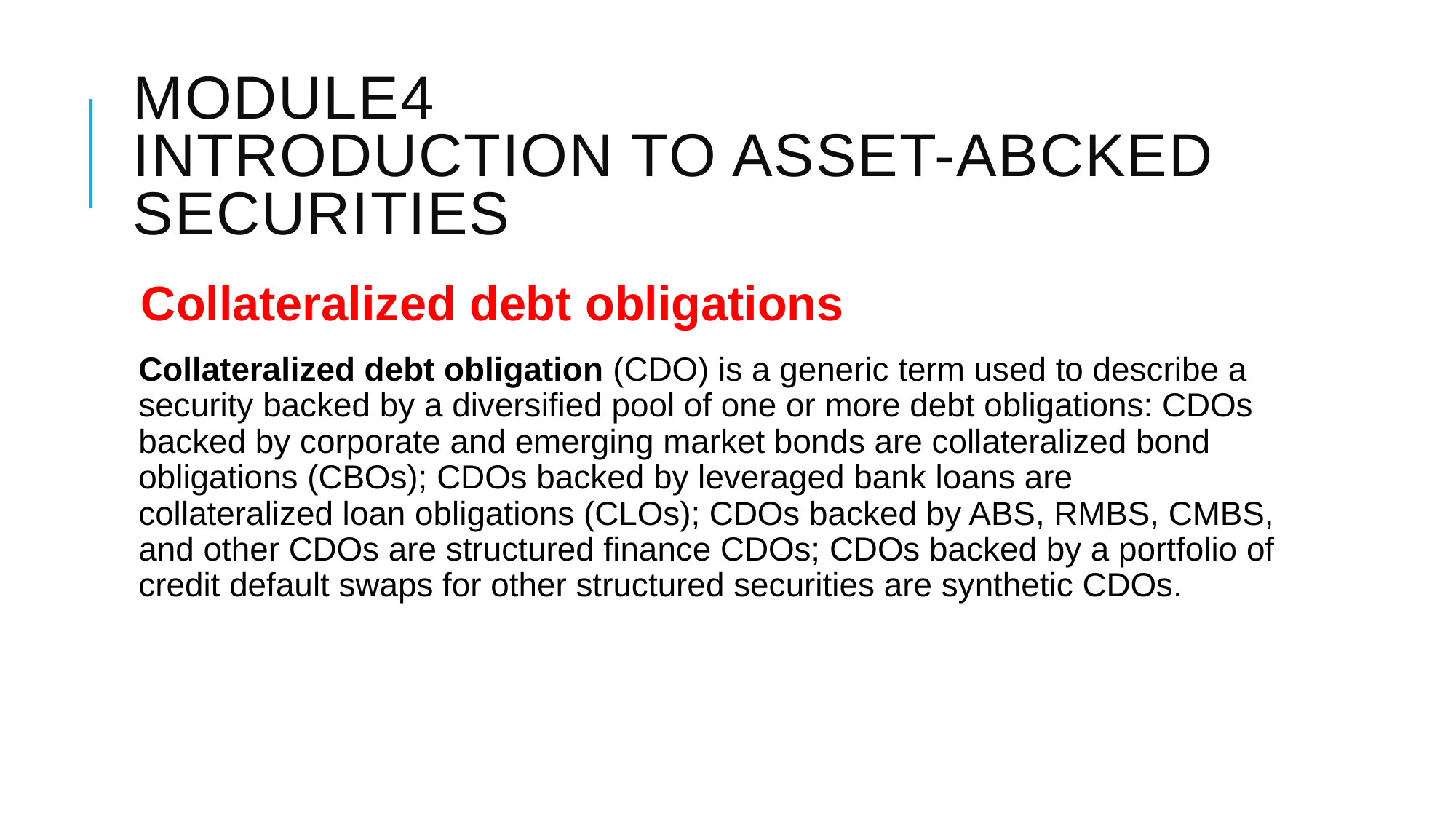

# Module4 Introduction to ASSET-ABCKED SECURITIES
Collateralized debt obligations
Collateralized debt obligation (CDO) is a generic term used to describe a security backed by a diversified pool of one or more debt obligations: CDOs backed by corporate and emerging market bonds are collateralized bond obligations (CBOs); CDOs backed by leveraged bank loans are collateralized loan obligations (CLOs); CDOs backed by ABS, RMBS, CMBS, and other CDOs are structured finance CDOs; CDOs backed by a portfolio of credit default swaps for other structured securities are synthetic CDOs.